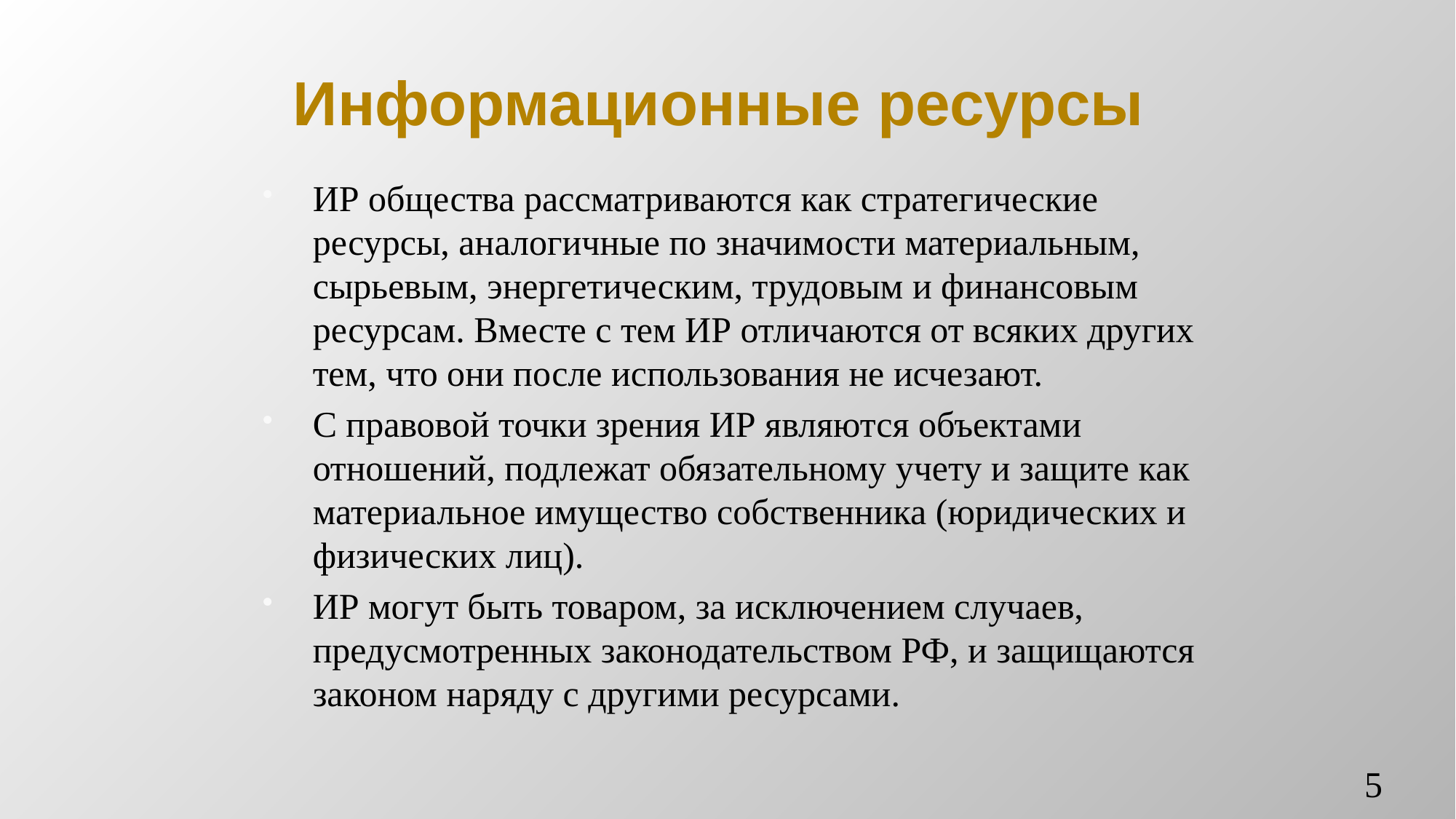

# Информационные ресурсы
ИР общества рассматриваются как стратегические ресурсы, аналогичные по значимости материальным, сырьевым, энергетическим, трудовым и финансовым ресурсам. Вместе с тем ИР отличаются от всяких других тем, что они после использования не исчезают.
С правовой точки зрения ИР являются объектами отношений, подлежат обязательному учету и защите как материальное имущество собственника (юридических и физических лиц).
ИР могут быть товаром, за исключением случаев, предусмотренных законодательством РФ, и защищаются законом наряду с другими ресурсами.

5